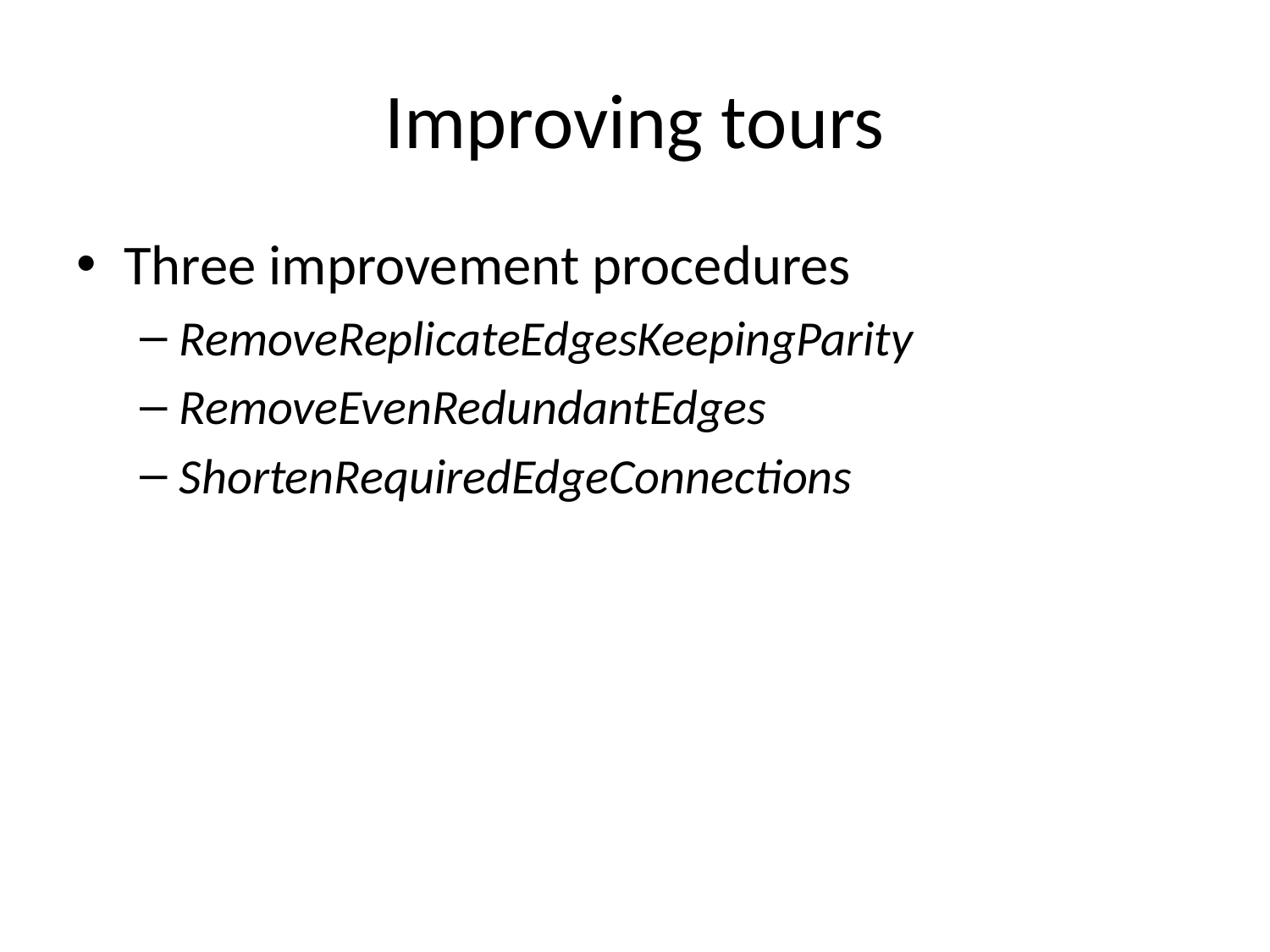

# Improving tours
Three improvement procedures
RemoveReplicateEdgesKeepingParity
RemoveEvenRedundantEdges
ShortenRequiredEdgeConnections